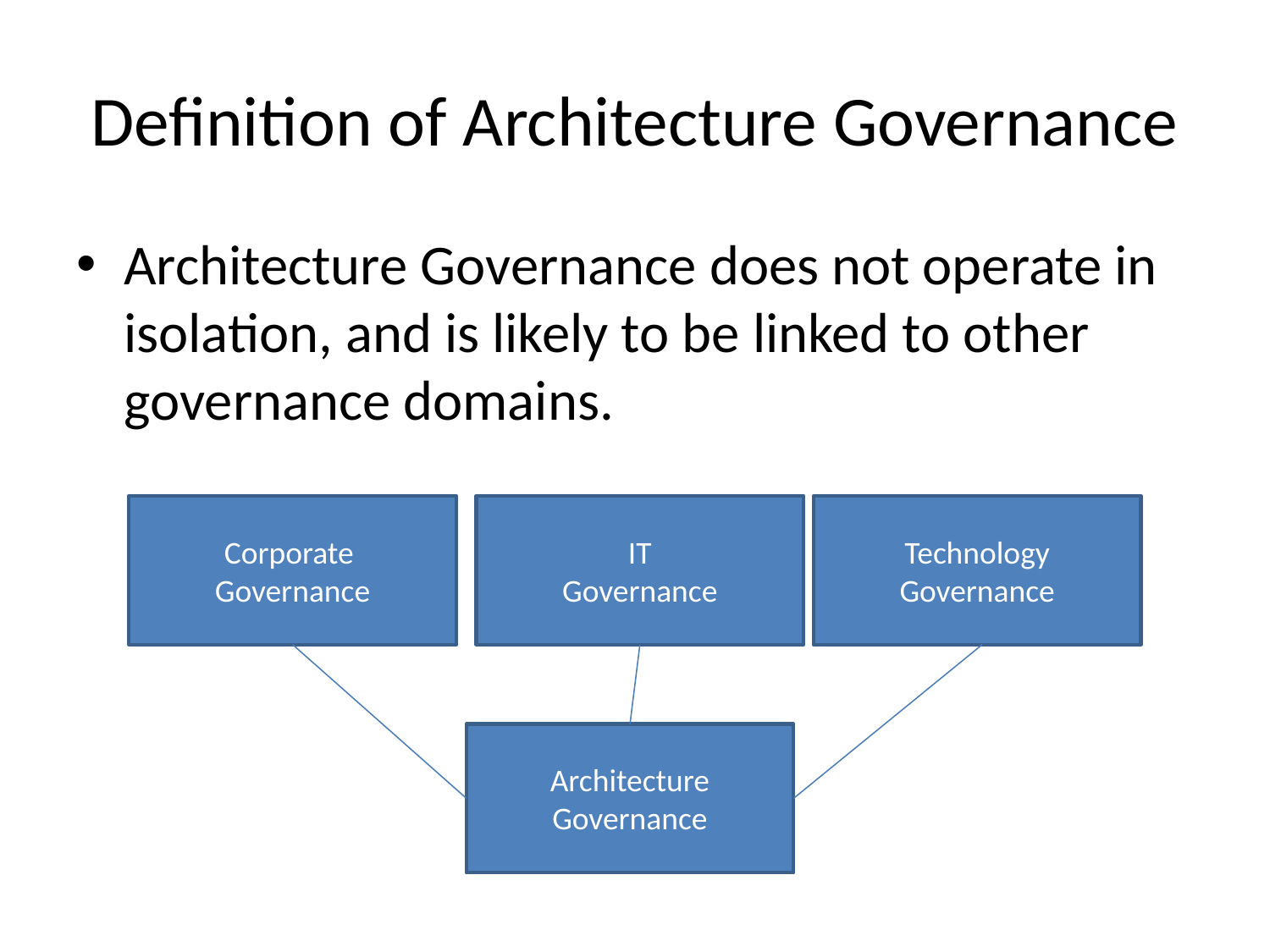

# Definition of Architecture Governance
Architecture Governance does not operate in isolation, and is likely to be linked to other governance domains.
Corporate
Governance
IT
Governance
Technology
Governance
Architecture
Governance